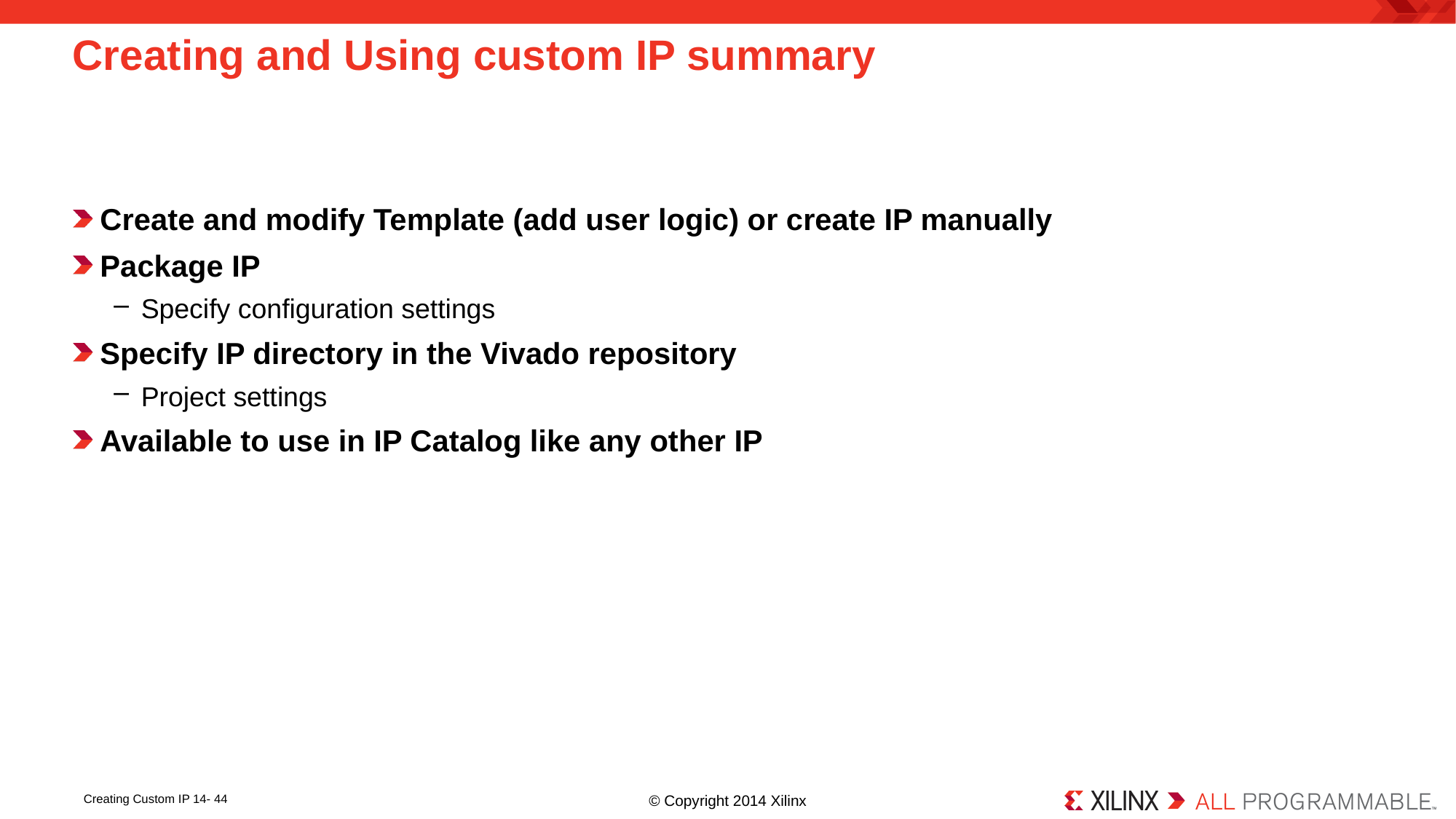

# Creating and Using custom IP summary
Create and modify Template (add user logic) or create IP manually
Package IP
Specify configuration settings
Specify IP directory in the Vivado repository
Project settings
Available to use in IP Catalog like any other IP

Creating Custom IP 14- 44
© Copyright 2014 Xilinx